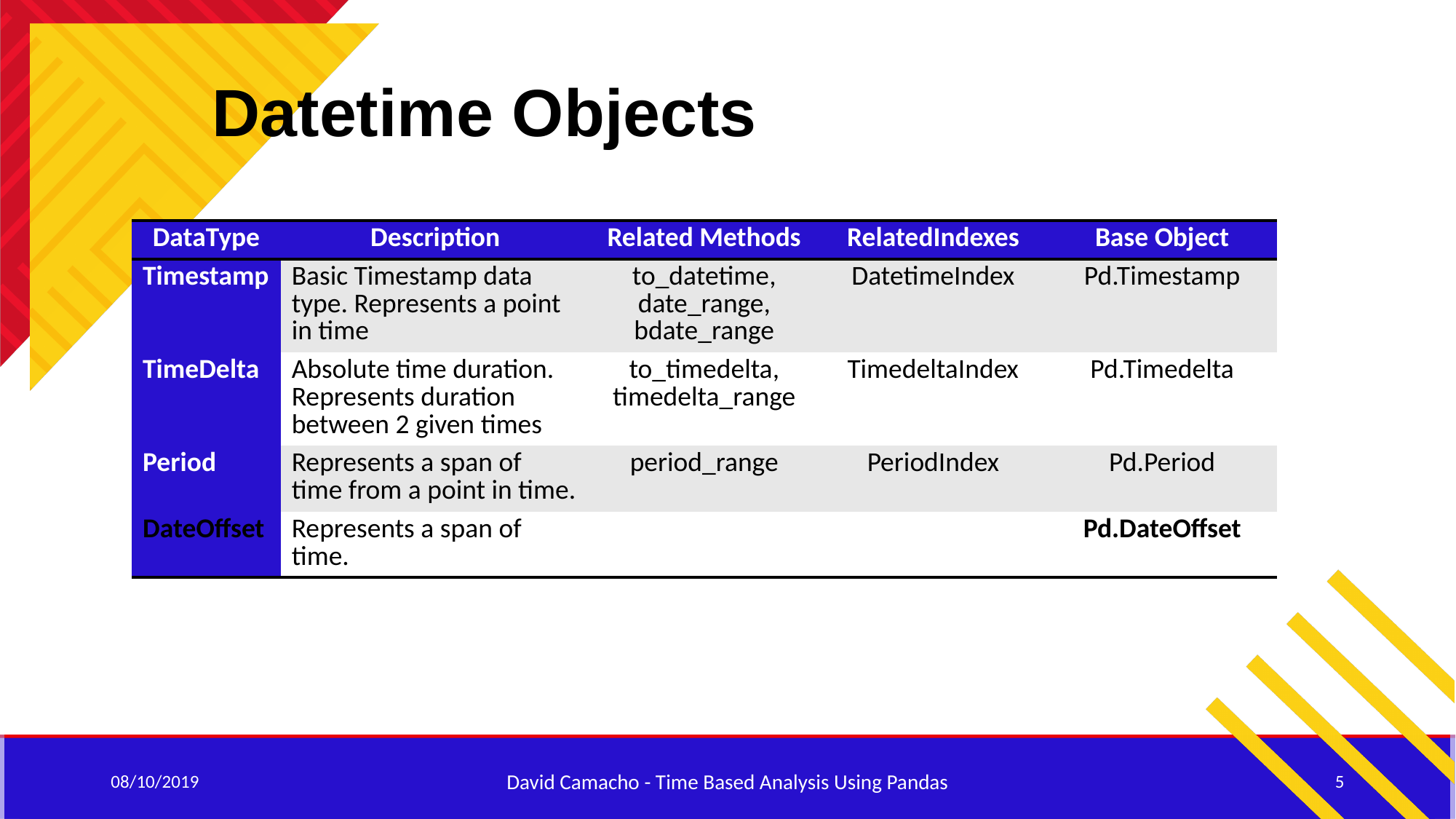

# Datetime Objects
| DataType | Description | Related Methods | RelatedIndexes | Base Object |
| --- | --- | --- | --- | --- |
| Timestamp | Basic Timestamp data type. Represents a point in time | to\_datetime, date\_range, bdate\_range | DatetimeIndex | Pd.Timestamp |
| TimeDelta | Absolute time duration. Represents duration between 2 given times | to\_timedelta, timedelta\_range | TimedeltaIndex | Pd.Timedelta |
| Period | Represents a span of time from a point in time. | period\_range | PeriodIndex | Pd.Period |
| DateOffset | Represents a span of time. |  |  | Pd.DateOffset |
08/10/2019
David Camacho - Time Based Analysis Using Pandas
5